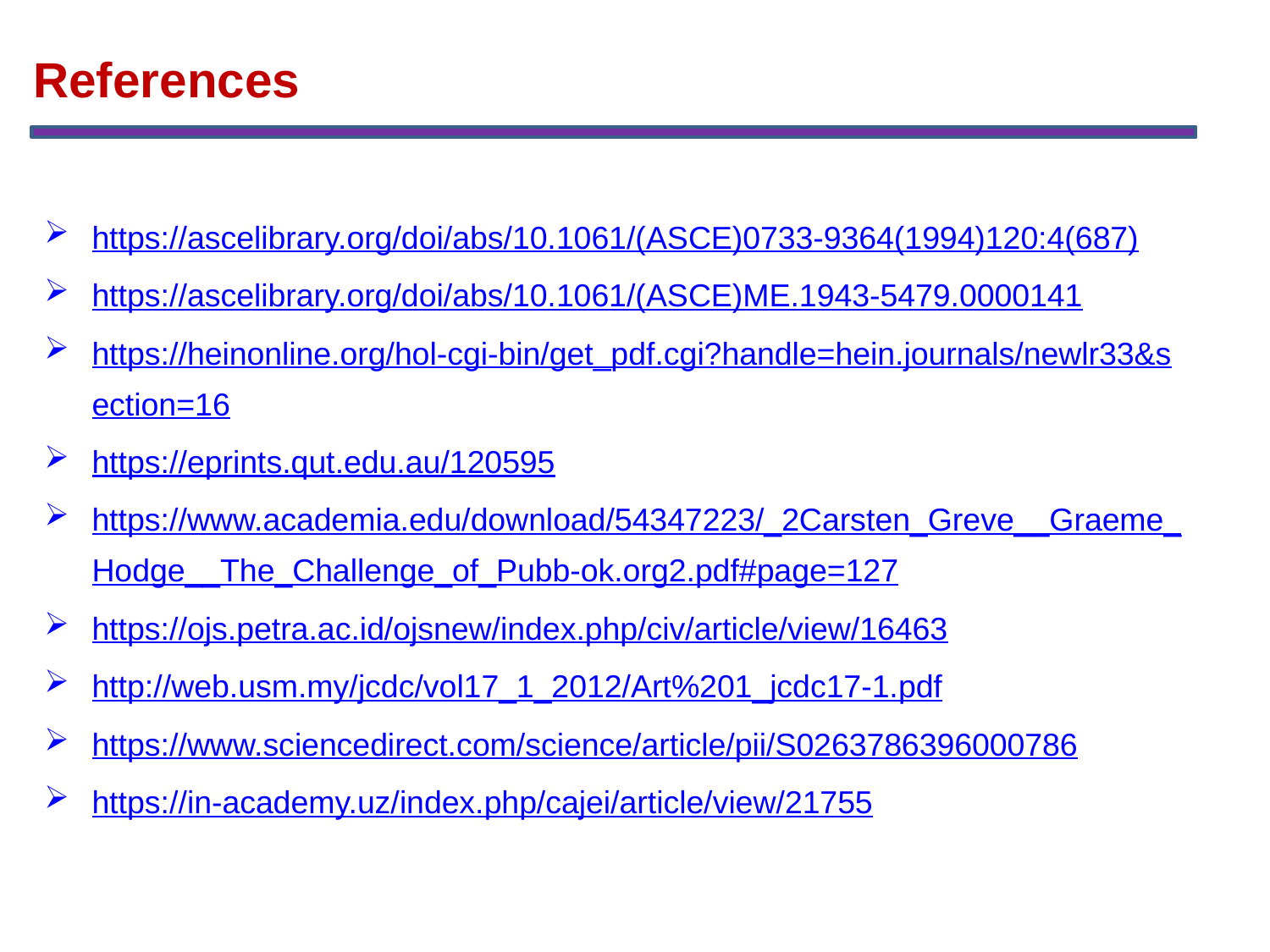

References

https://ascelibrary.org/doi/abs/10.1061/(ASCE)0733-9364(1994)120:4(687)
https://ascelibrary.org/doi/abs/10.1061/(ASCE)ME.1943-5479.0000141
https://heinonline.org/hol-cgi-bin/get_pdf.cgi?handle=hein.journals/newlr33&section=16
https://eprints.qut.edu.au/120595
https://www.academia.edu/download/54347223/_2Carsten_Greve__Graeme_Hodge__The_Challenge_of_Pubb-ok.org2.pdf#page=127
https://ojs.petra.ac.id/ojsnew/index.php/civ/article/view/16463
http://web.usm.my/jcdc/vol17_1_2012/Art%201_jcdc17-1.pdf
https://www.sciencedirect.com/science/article/pii/S0263786396000786
https://in-academy.uz/index.php/cajei/article/view/21755